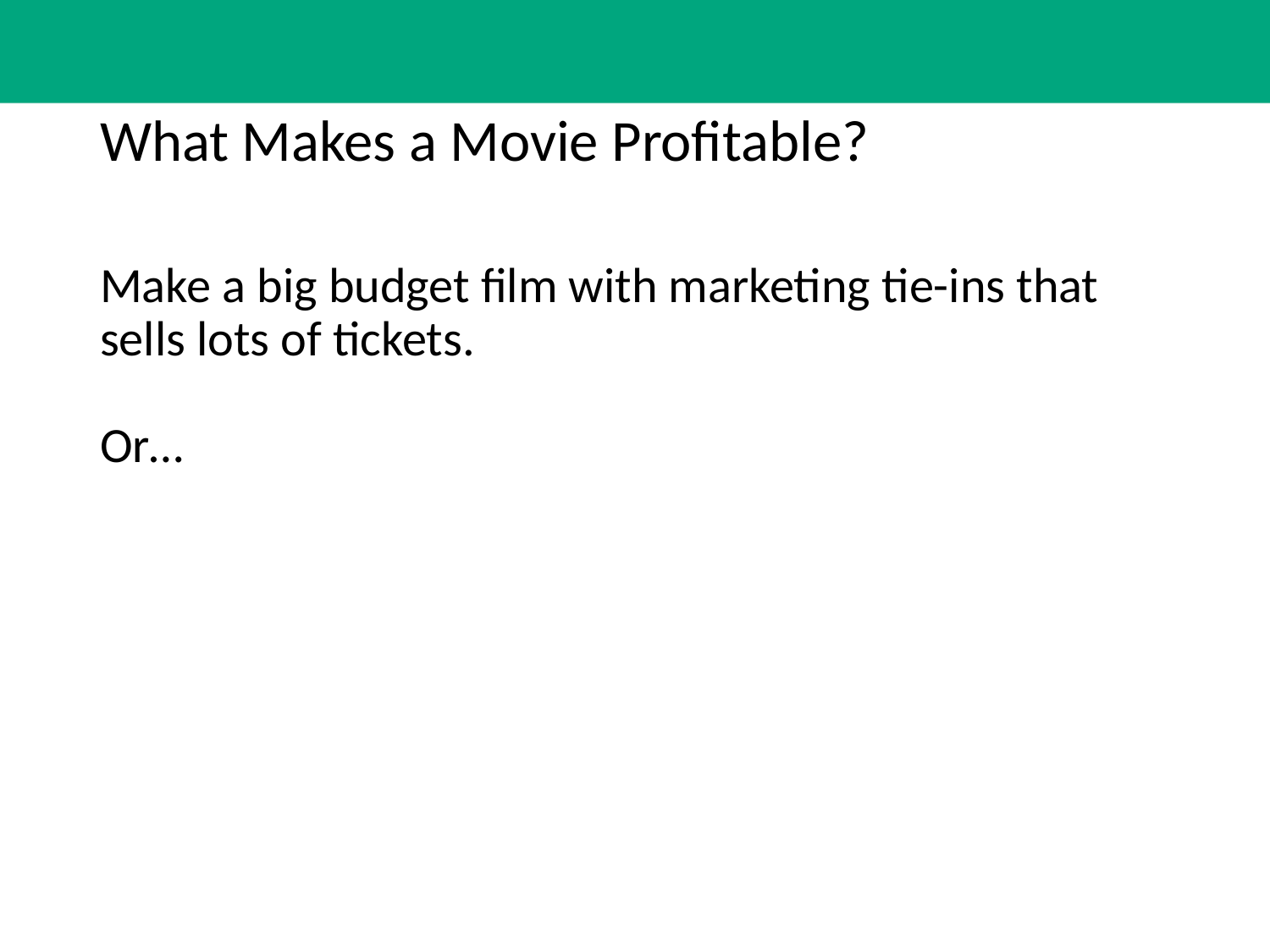

# What Makes a Movie Profitable?
Make a big budget film with marketing tie-ins that sells lots of tickets.
Or…